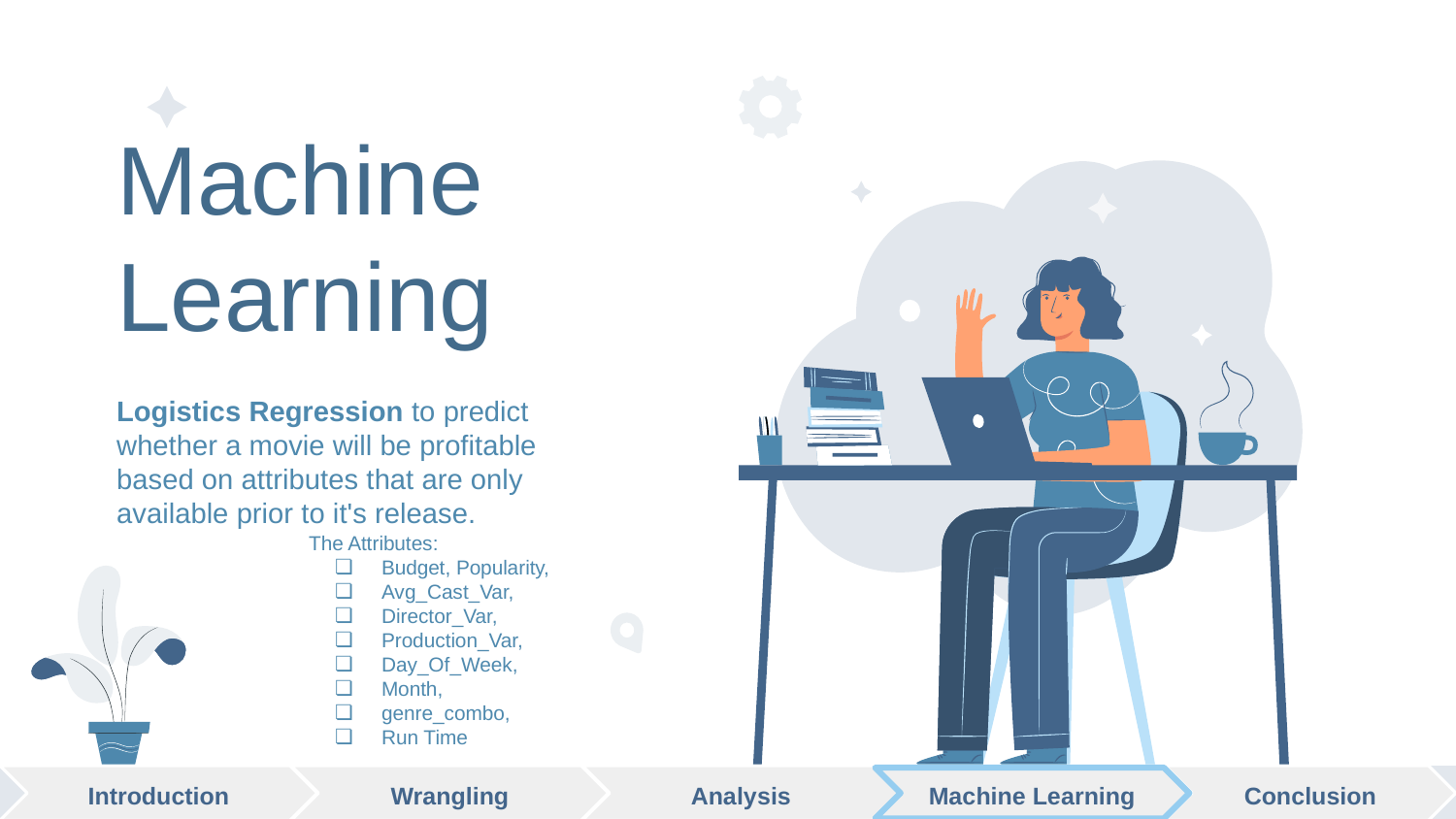

# Machine Learning

Logistics Regression to predict whether a movie will be profitable based on attributes that are only available prior to it's release.
The Attributes:
Budget, Popularity,
Avg_Cast_Var,
Director_Var,
Production_Var,
Day_Of_Week,
Month,
genre_combo,
Run Time

Introduction
Wrangling
Analysis
Machine Learning
Conclusion